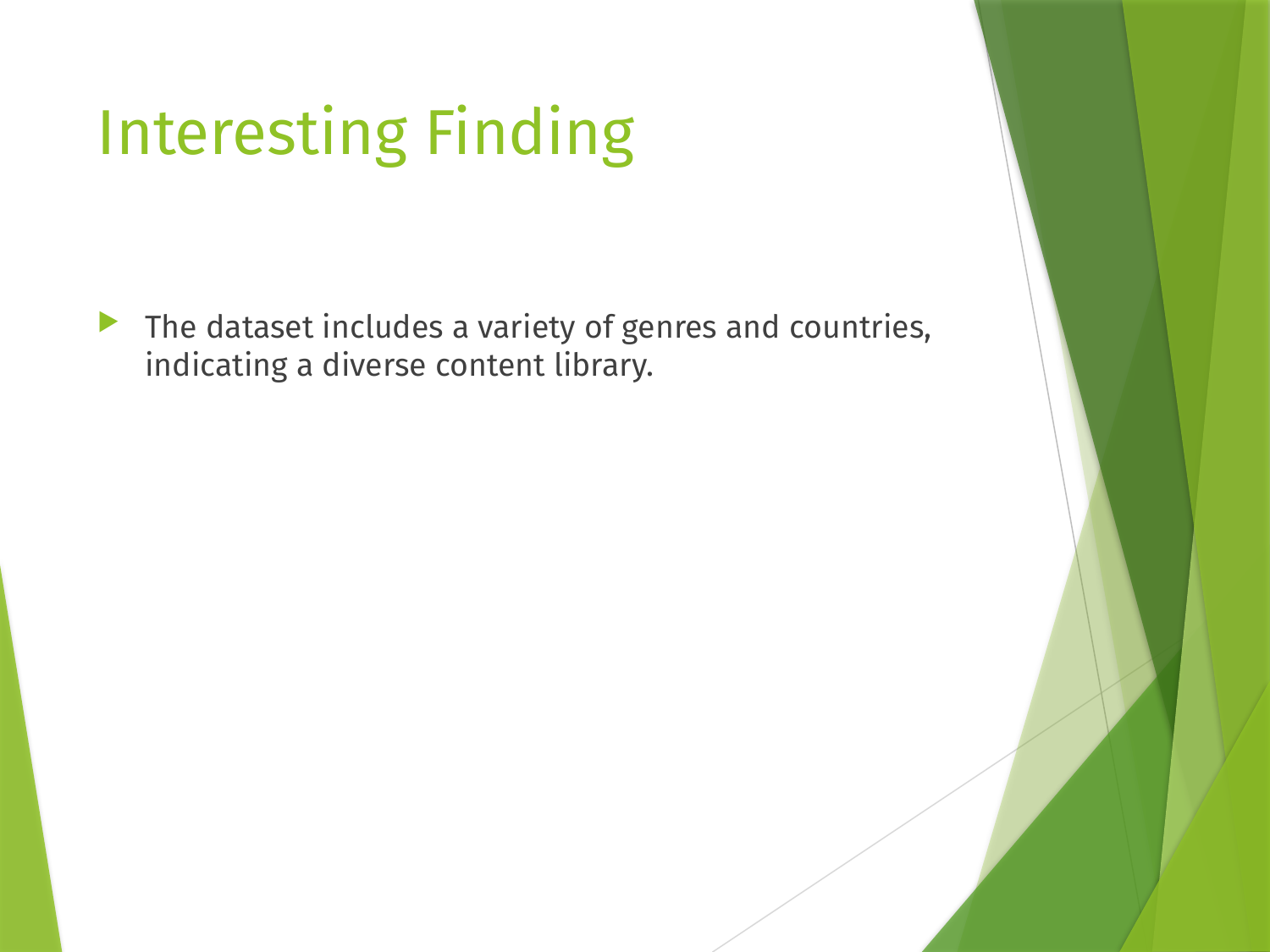

# Interesting Finding
The dataset includes a variety of genres and countries, indicating a diverse content library.